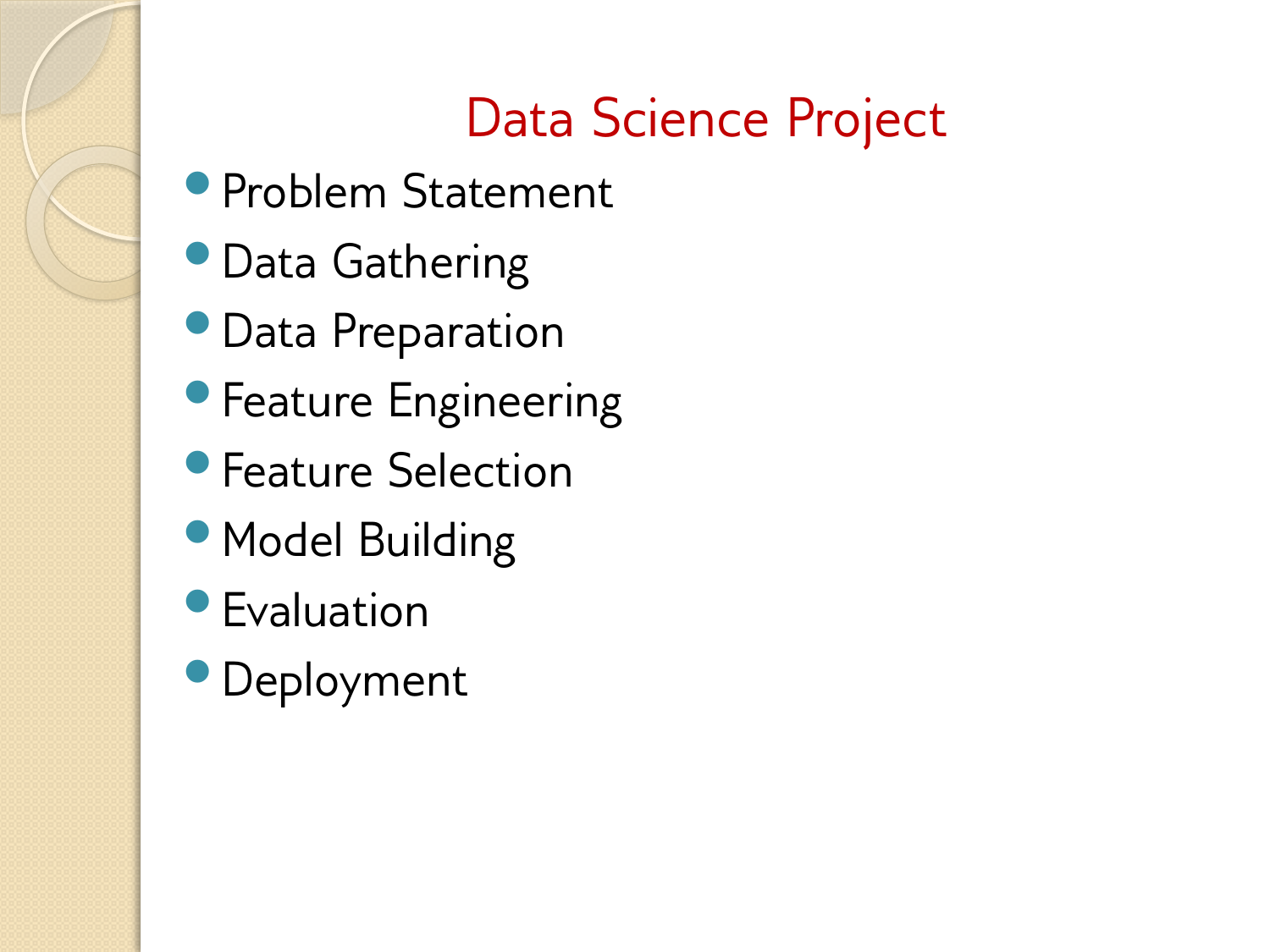

Data Science Project
Problem Statement
Data Gathering
Data Preparation
Feature Engineering
Feature Selection
Model Building
Evaluation
Deployment